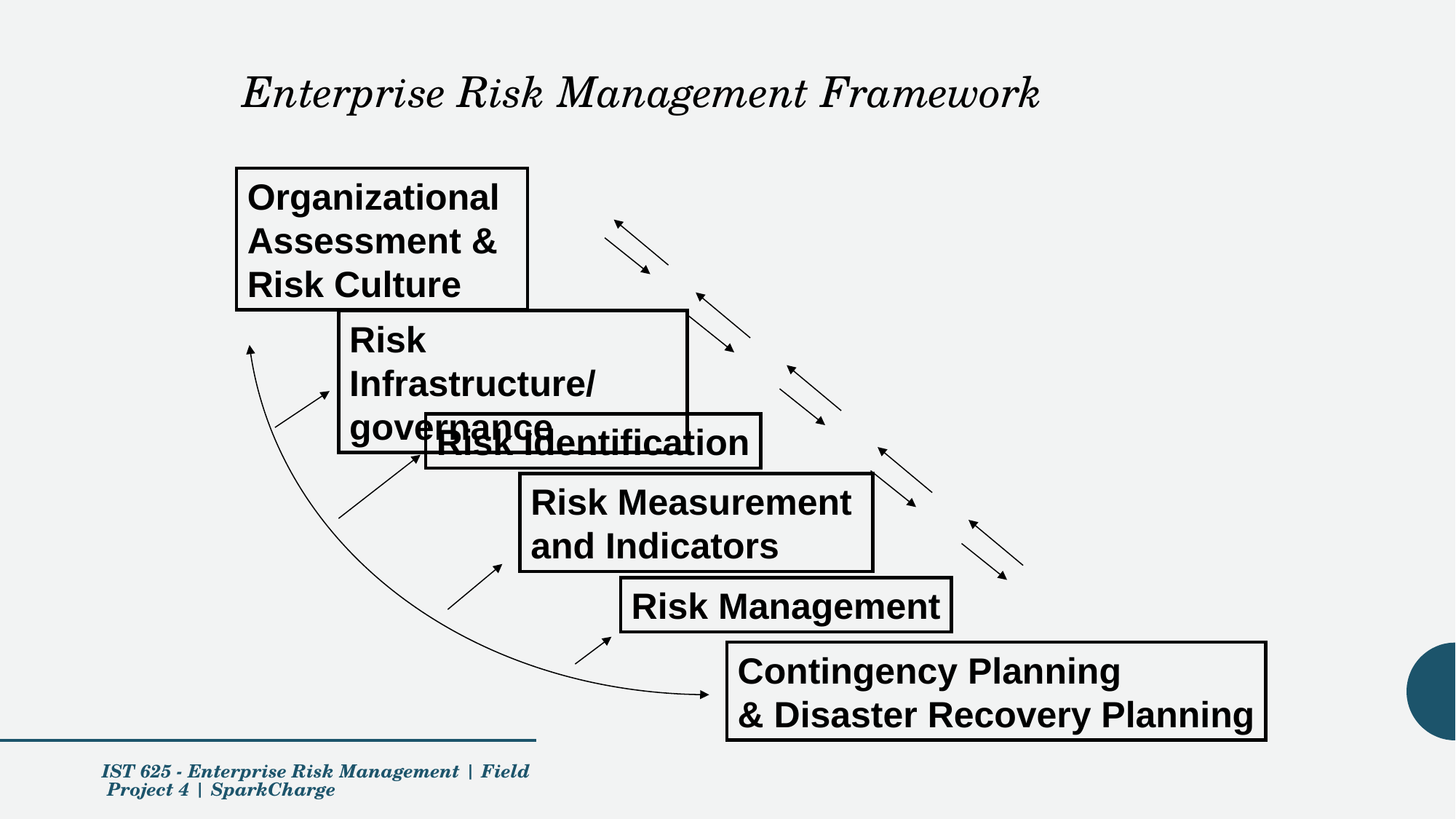

Enterprise Risk Management Framework
Organizational
Assessment & Risk Culture

Risk Infrastructure/ governance

Risk Identification

Risk Measurement
and Indicators

Risk Management

Contingency Planning
& Disaster Recovery Planning
IST 625 - Enterprise Risk Management | Field Project 4 | SparkCharge